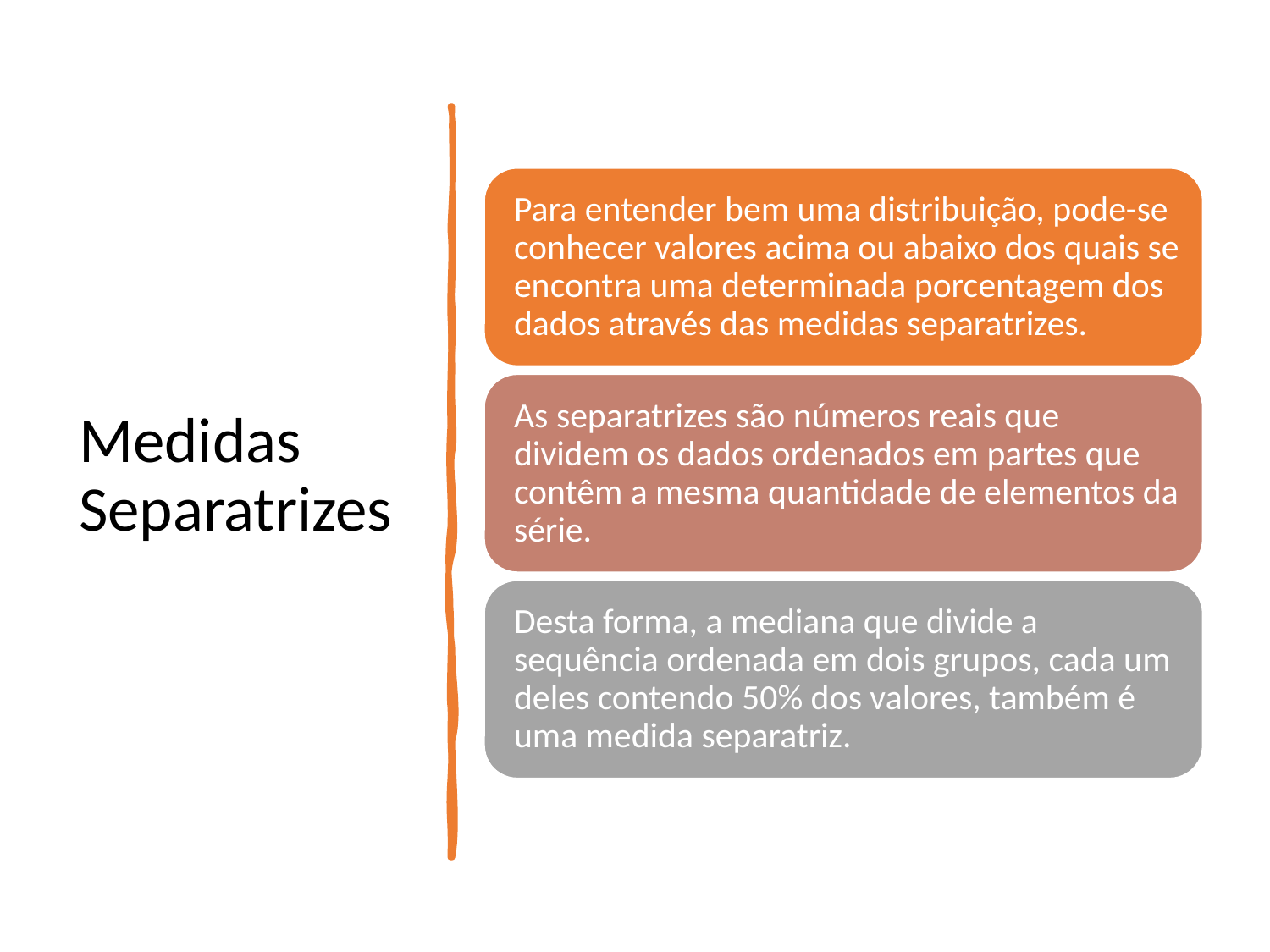

Para entender bem uma distribuição, pode-se conhecer valores acima ou abaixo dos quais se encontra uma determinada porcentagem dos dados através das medidas separatrizes.
As separatrizes são números reais que dividem os dados ordenados em partes que contêm a mesma quantidade de elementos da série.
Desta forma, a mediana que divide a sequência ordenada em dois grupos, cada um deles contendo 50% dos valores, também é uma medida separatriz.
# Medidas Separatrizes